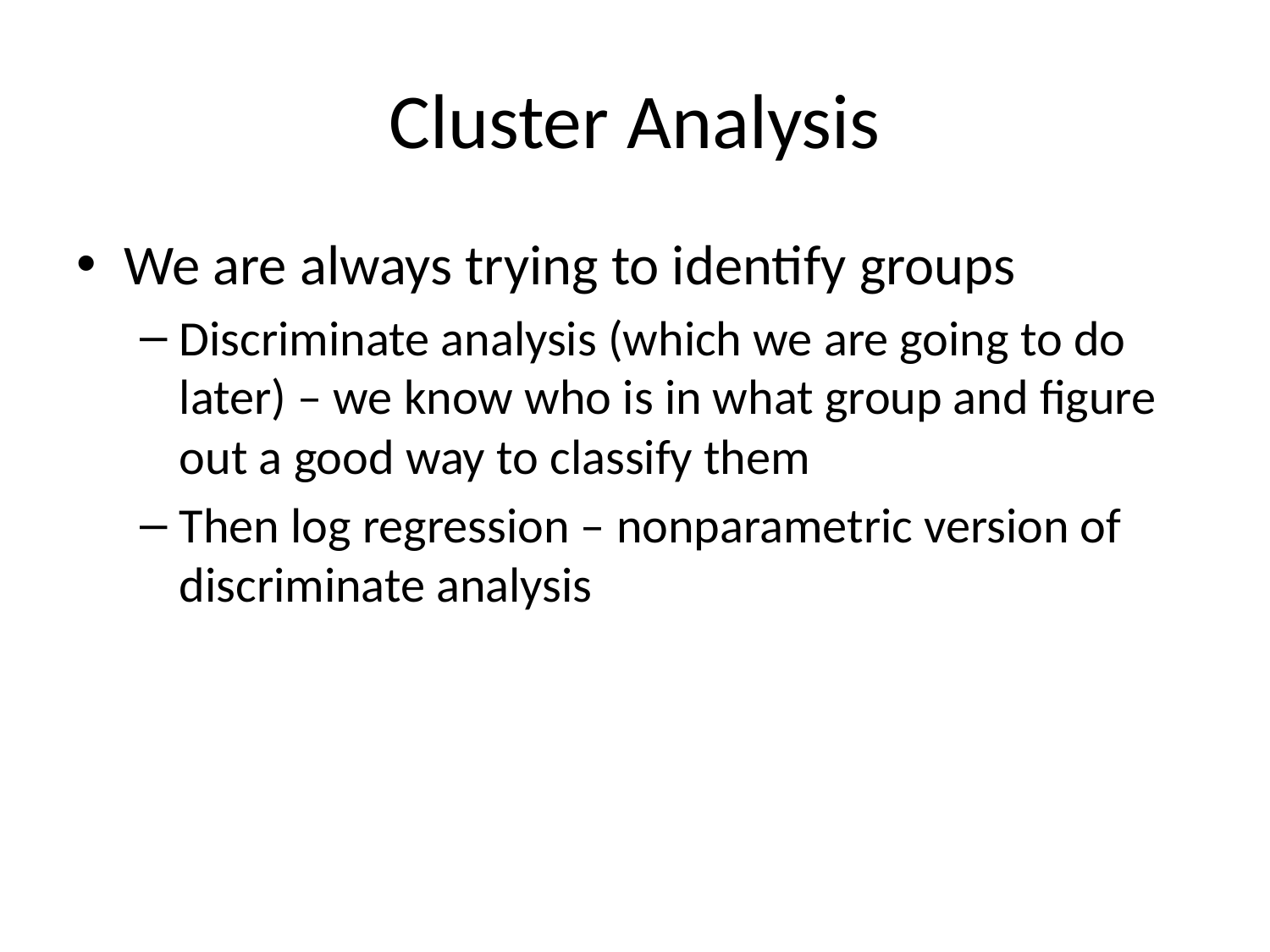

# Cluster Analysis
We are always trying to identify groups
Discriminate analysis (which we are going to do later) – we know who is in what group and figure out a good way to classify them
Then log regression – nonparametric version of discriminate analysis